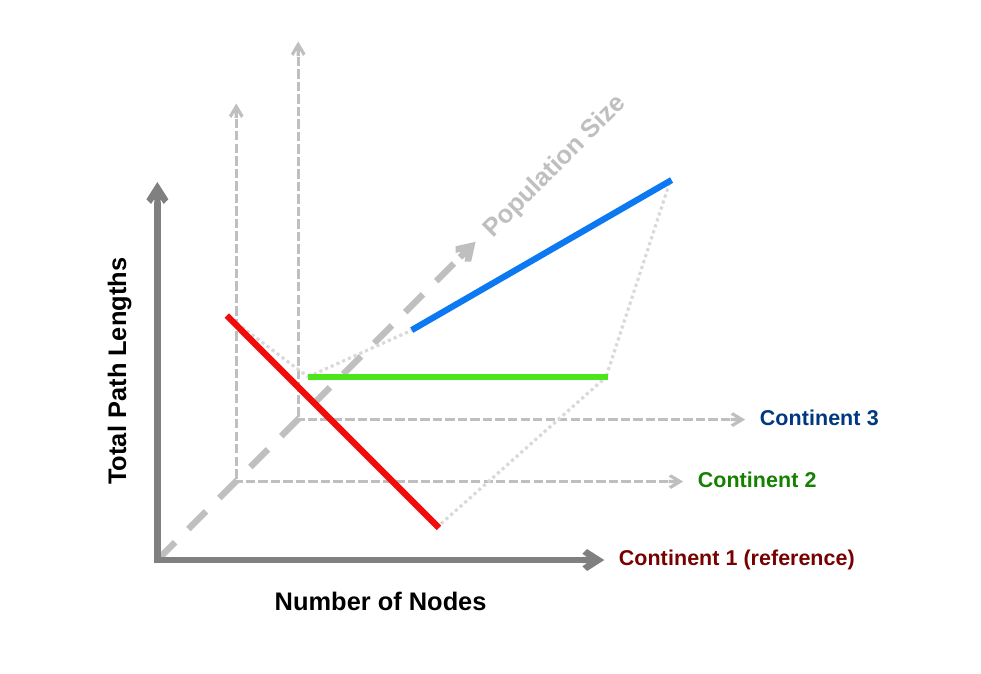

Population Size
Total Path Lengths
Continent 3
Continent 2
Continent 1 (reference)
Number of Nodes